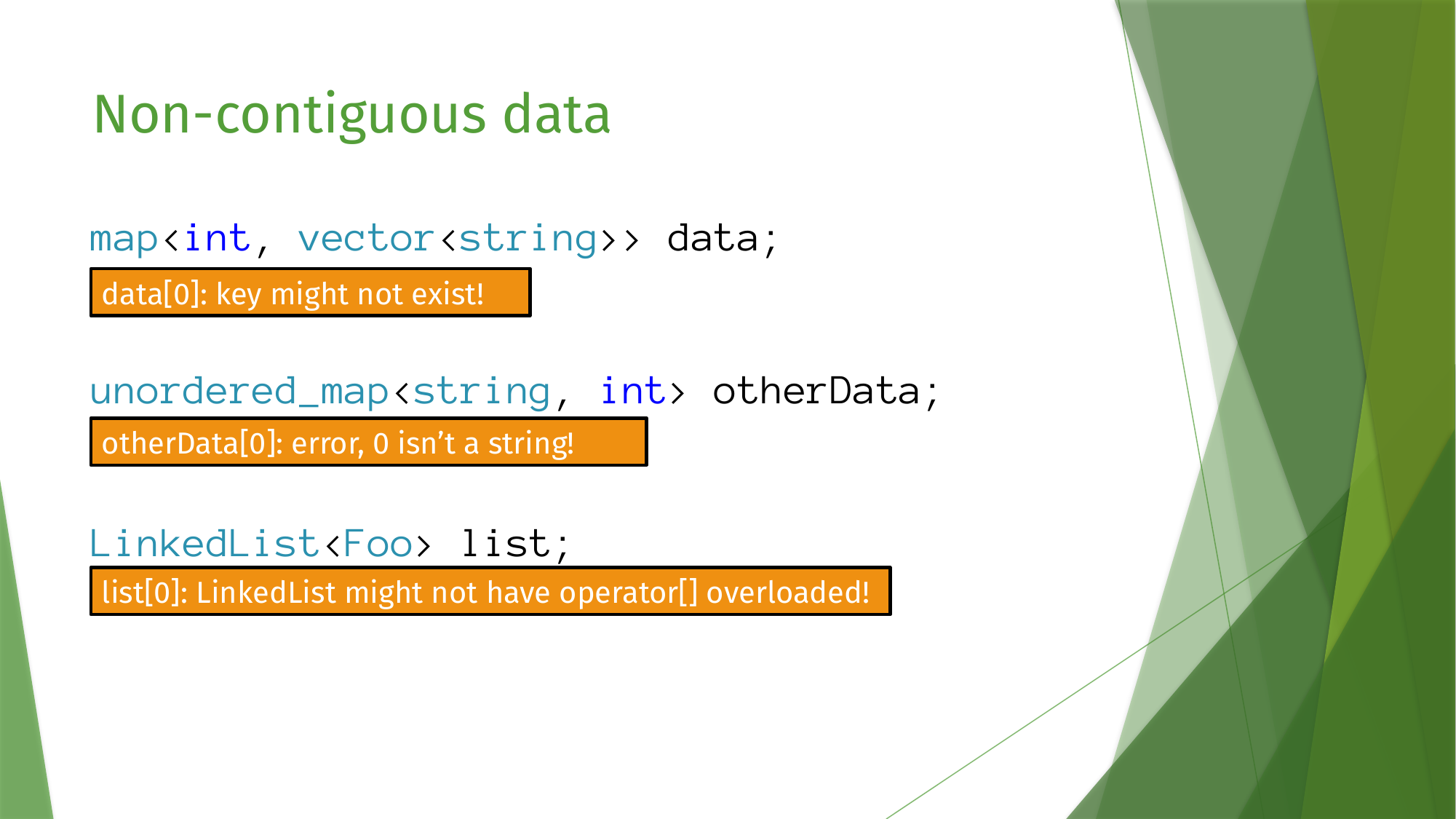

# Non-contiguous data
map<int, vector<string>> data;

unordered_map<string, int> otherData;

LinkedList<Foo> list;

data[0]: key might not exist!
otherData[0]: error, 0 isn’t a string!
list[0]: LinkedList might not have operator[] overloaded!